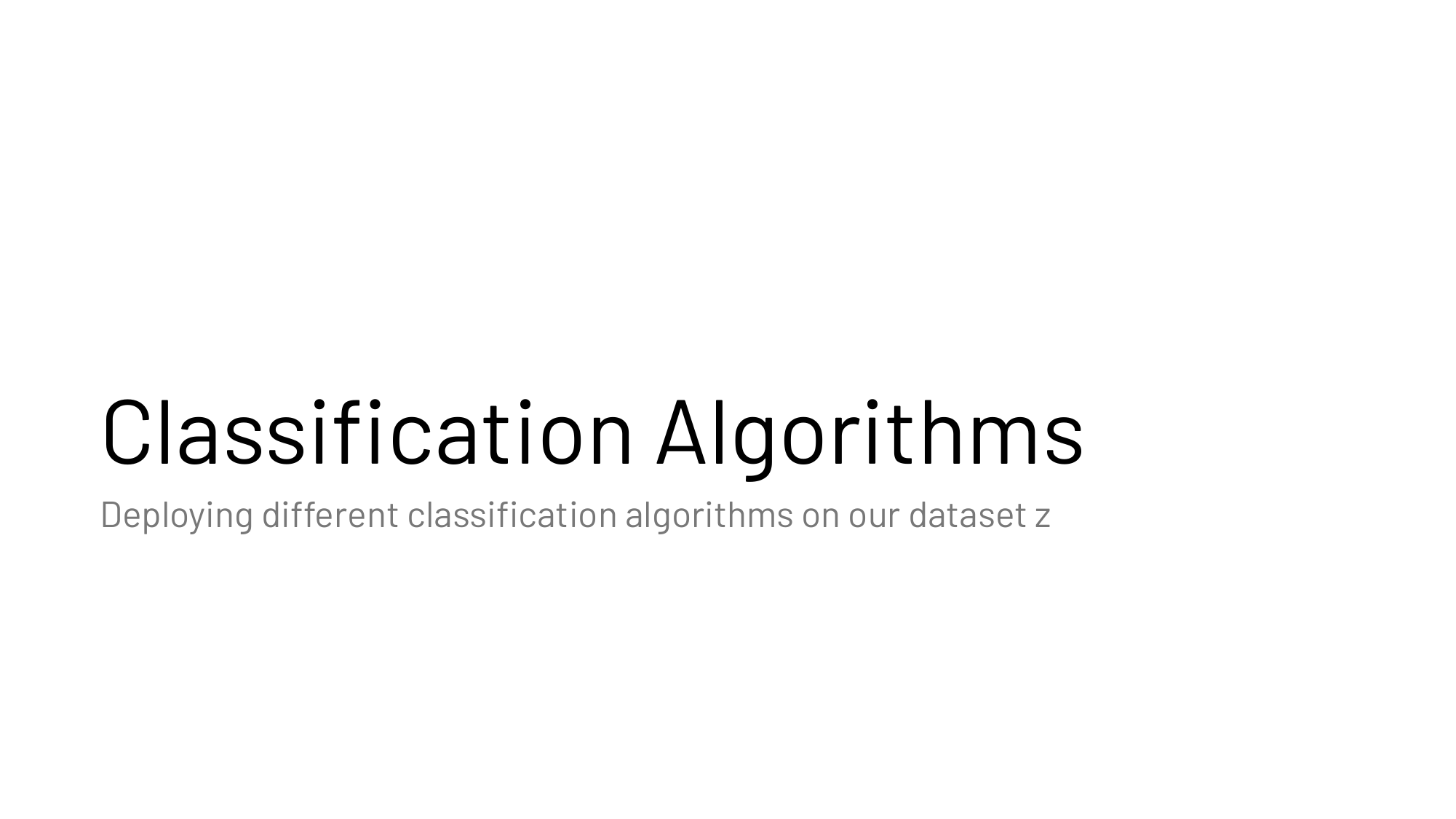

# Classification Algorithms
Deploying different classification algorithms on our dataset z